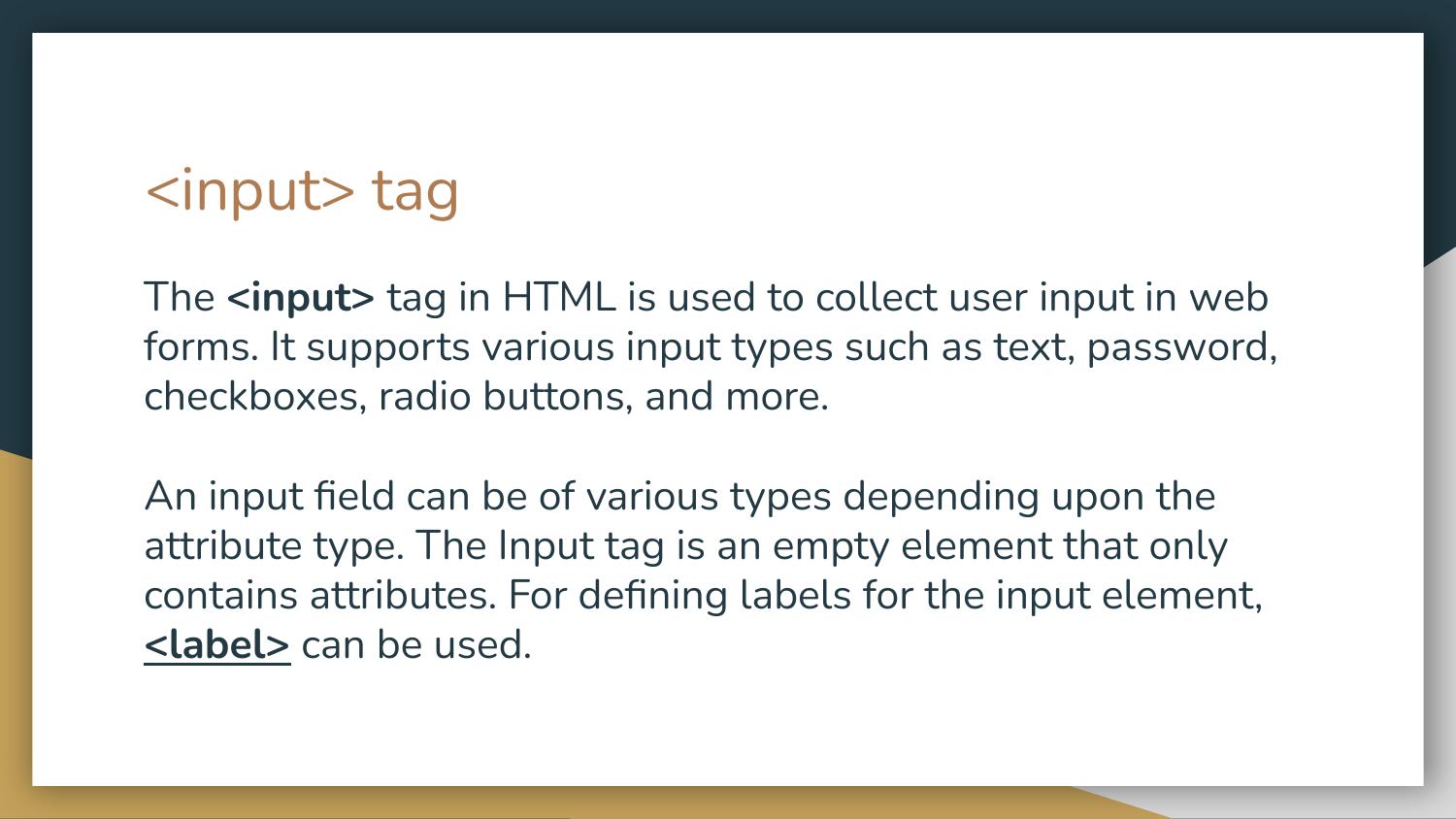

# <input> tag
The <input> tag in HTML is used to collect user input in web forms. It supports various input types such as text, password, checkboxes, radio buttons, and more.

An input field can be of various types depending upon the attribute type. The Input tag is an empty element that only contains attributes. For defining labels for the input element, <label> can be used.